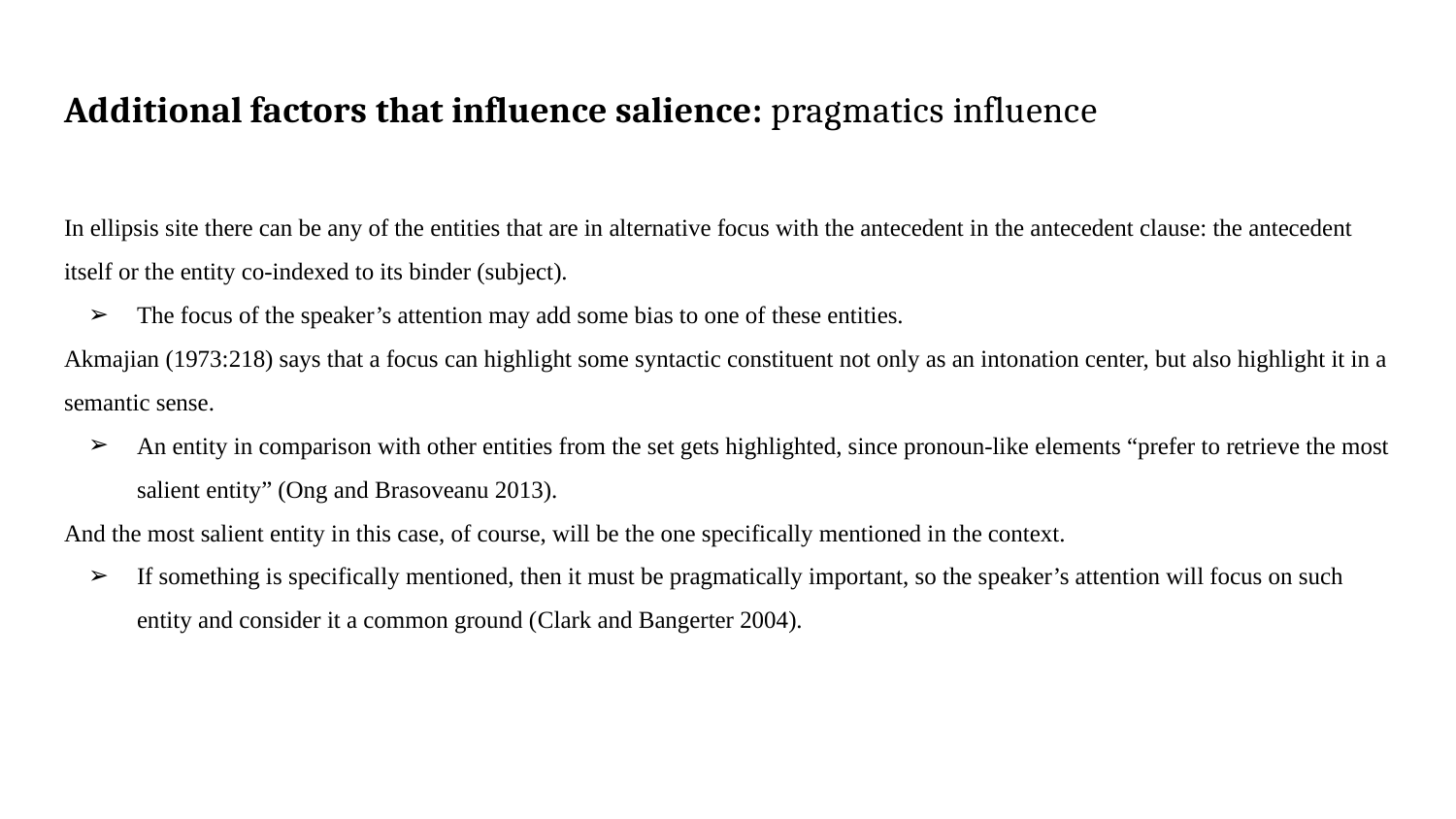

# Additional factors that influence salience: pragmatics influence
In ellipsis site there can be any of the entities that are in alternative focus with the antecedent in the antecedent clause: the antecedent itself or the entity co-indexed to its binder (subject).
The focus of the speaker’s attention may add some bias to one of these entities.
Akmajian (1973:218) says that a focus can highlight some syntactic constituent not only as an intonation center, but also highlight it in a semantic sense.
An entity in comparison with other entities from the set gets highlighted, since pronoun-like elements “prefer to retrieve the most salient entity” (Ong and Brasoveanu 2013).
And the most salient entity in this case, of course, will be the one specifically mentioned in the context.
If something is specifically mentioned, then it must be pragmatically important, so the speaker’s attention will focus on such entity and consider it a common ground (Clark and Bangerter 2004).